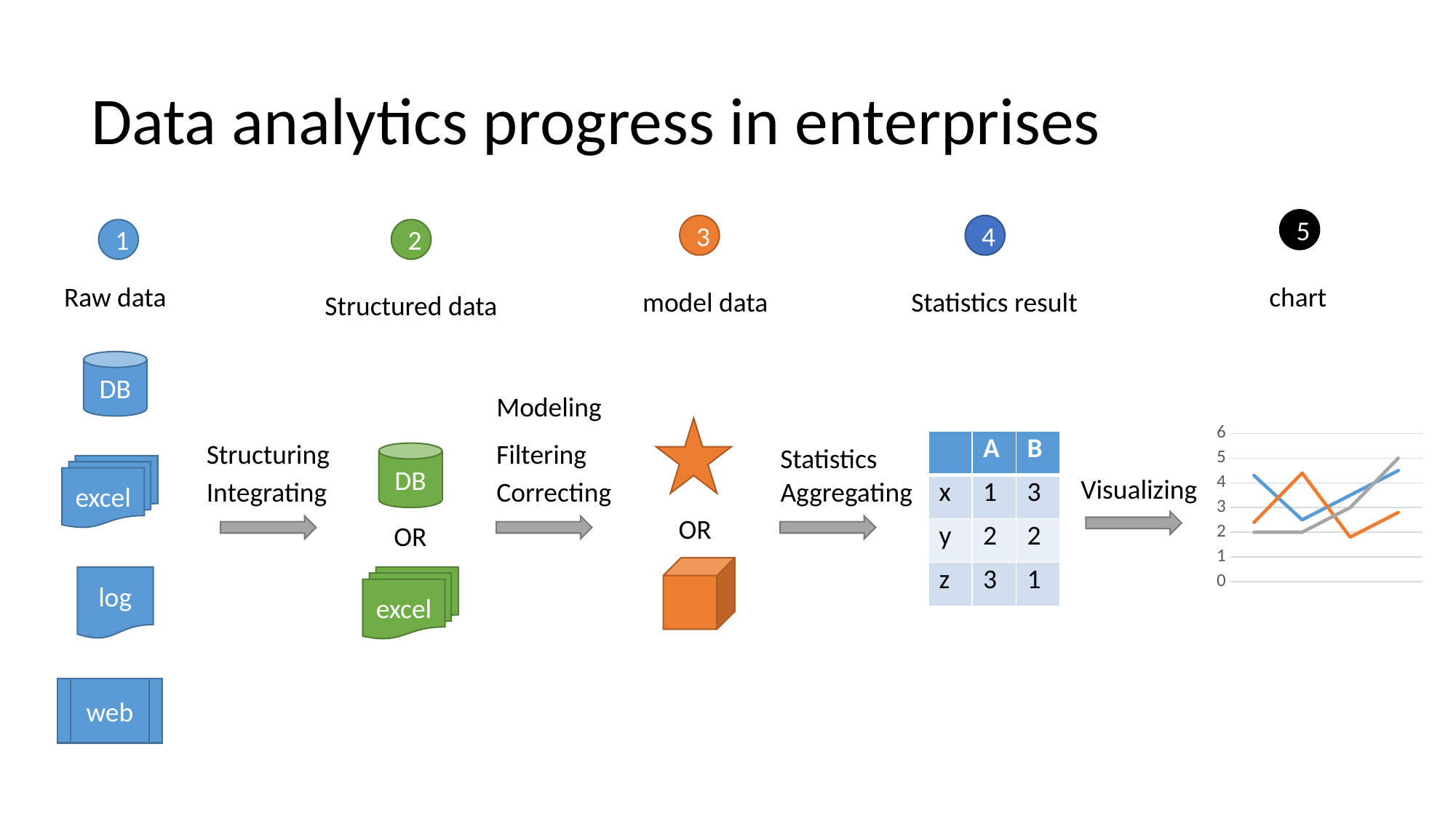

# Data analytics progress in enterprises
5
3
4
2
1
Raw data
chart
model data
Statistics result
Structured data
DB
Modeling

### Chart

| Category | Series 1 | Series 2 | Series 3 |
|---|---|---|---|
| Category 1 | 4.3 | 2.4 | 2.0 |
| Category 2 | 2.5 | 4.4 | 2.0 |
| Category 3 | 3.5 | 1.8 | 3.0 |
| Category 4 | 4.5 | 2.8 | 5.0 |
Structuring
Filtering
|  | A | B |
| --- | --- | --- |
| x | 1 | 3 |
| y | 2 | 2 |
| z | 3 | 1 |
Statistics
DB
excel
Visualizing
Integrating
Correcting
Aggregating
OR

OR

log
excel
web